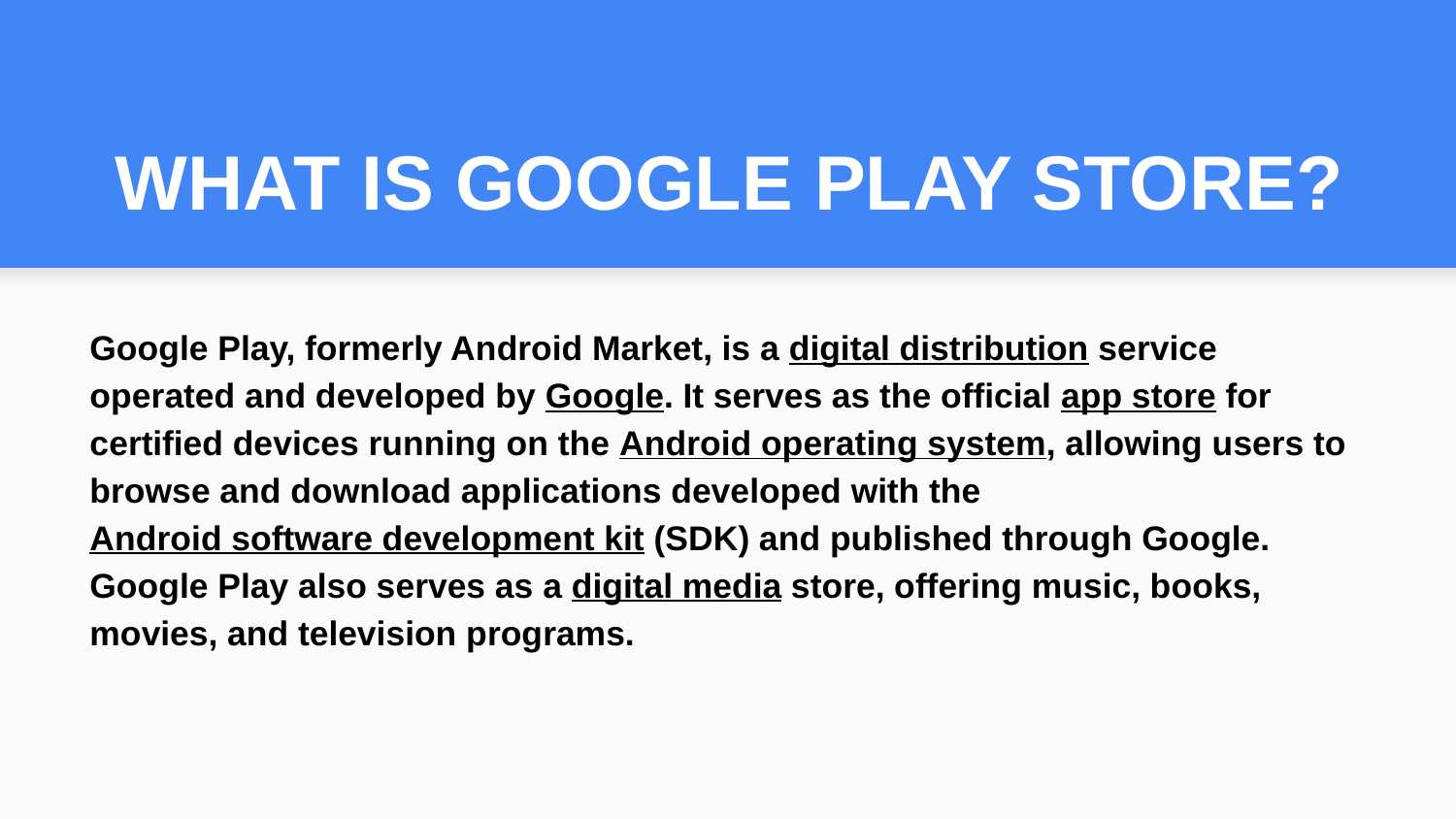

# WHAT IS GOOGLE PLAY STORE?
Google Play, formerly Android Market, is a digital distribution service operated and developed by Google. It serves as the official app store for certified devices running on the Android operating system, allowing users to browse and download applications developed with the Android software development kit (SDK) and published through Google. Google Play also serves as a digital media store, offering music, books, movies, and television programs.